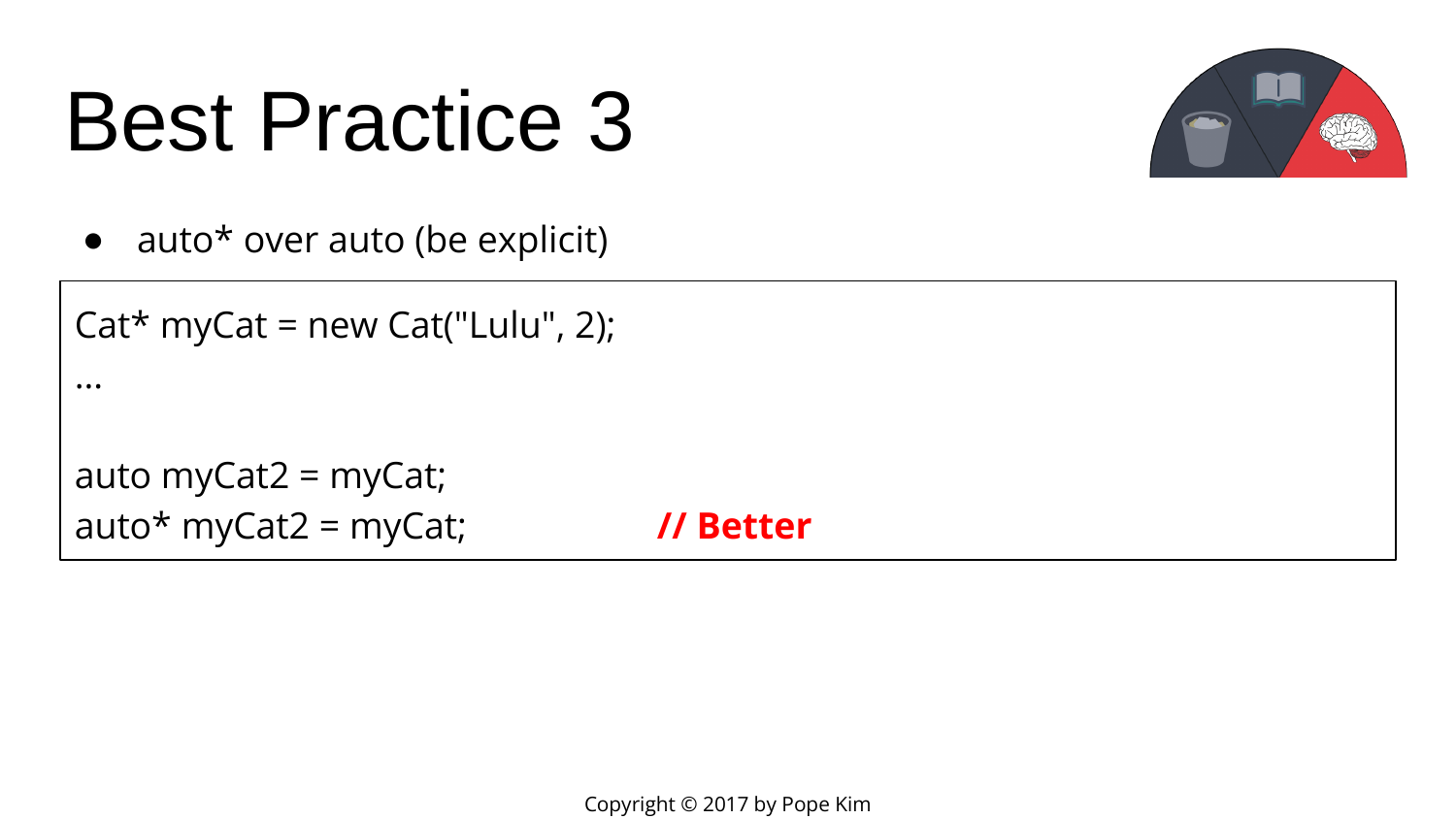

# Best Practice 3
auto* over auto (be explicit)
Cat* myCat = new Cat("Lulu", 2);
...

auto myCat2 = myCat;
auto* myCat2 = myCat; 		// Better